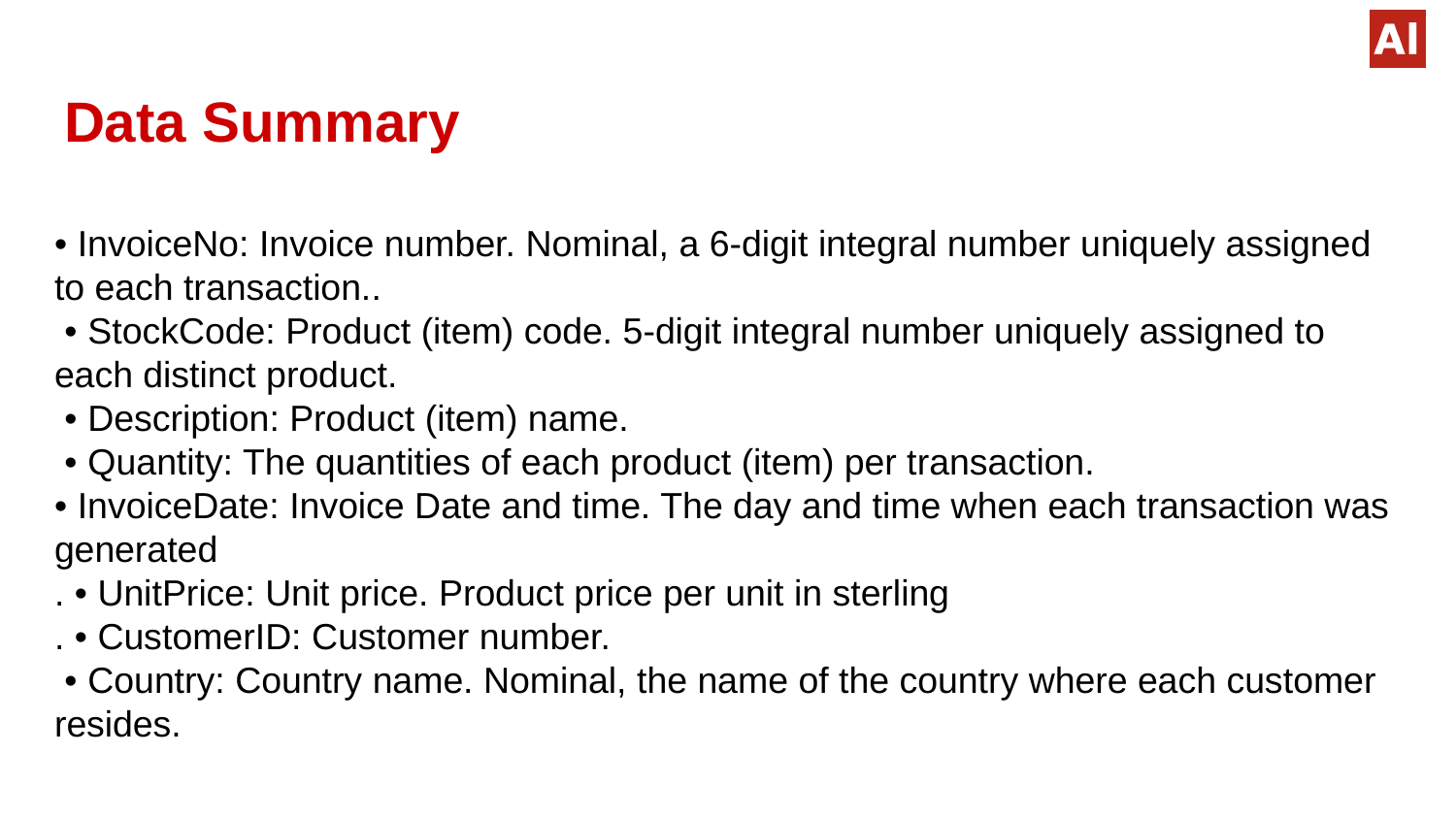

# Data Summary
• InvoiceNo: Invoice number. Nominal, a 6-digit integral number uniquely assigned to each transaction..
 • StockCode: Product (item) code. 5-digit integral number uniquely assigned to each distinct product.
 • Description: Product (item) name.
 • Quantity: The quantities of each product (item) per transaction.
• InvoiceDate: Invoice Date and time. The day and time when each transaction was generated
. • UnitPrice: Unit price. Product price per unit in sterling
. • CustomerID: Customer number.
 • Country: Country name. Nominal, the name of the country where each customer resides.